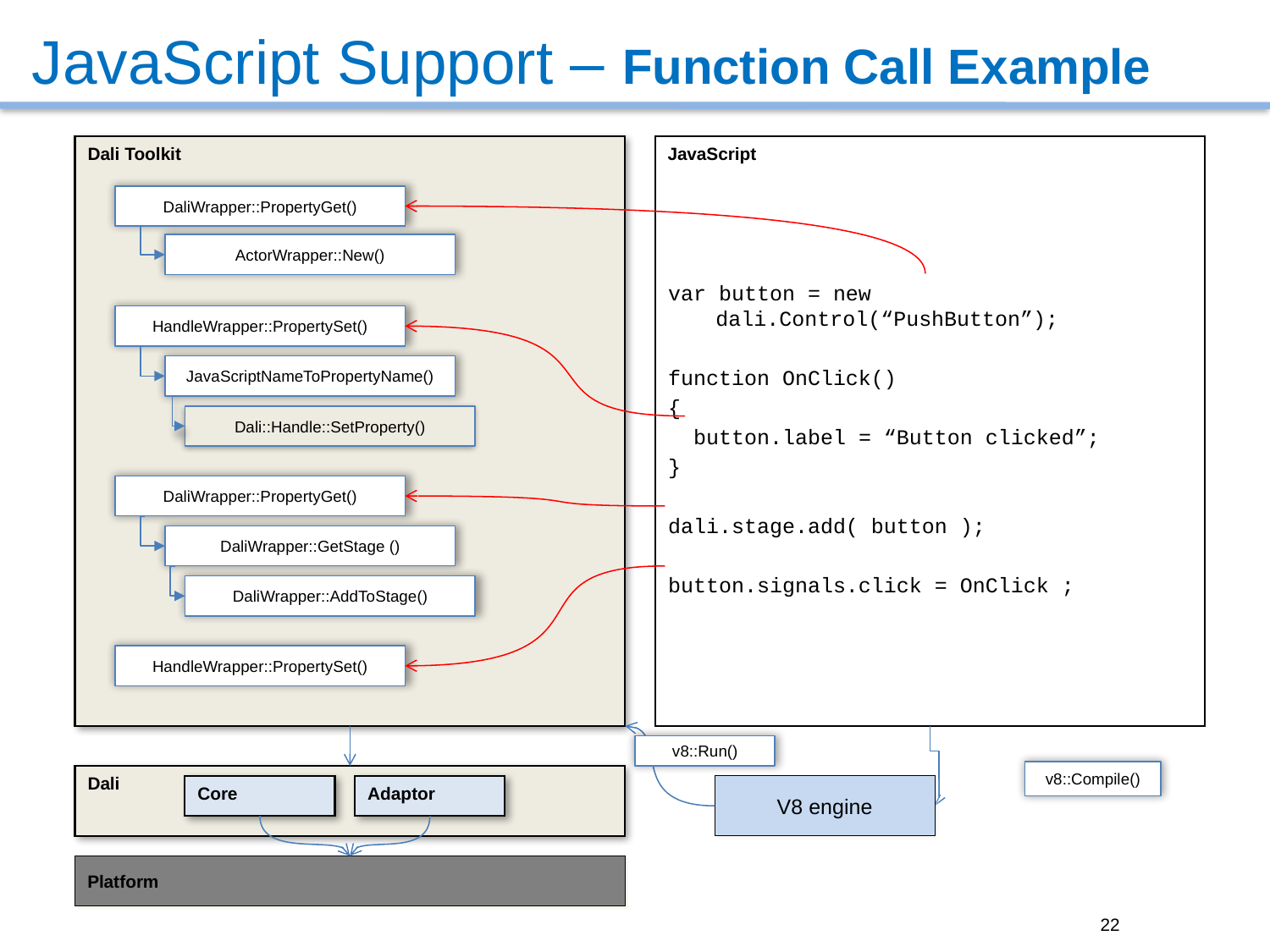

# JavaScript Support – Function Call Example
Dali Toolkit
JavaScript
DaliWrapper::PropertyGet()
ActorWrapper::New()
var button = new dali.Control(“PushButton”);

function OnClick()
{
  button.label = “Button clicked”;
}

dali.stage.add( button );

button.signals.click = OnClick ;
HandleWrapper::PropertySet()
JavaScriptNameToPropertyName()
Dali::Handle::SetProperty()
DaliWrapper::PropertyGet()
DaliWrapper::GetStage ()
DaliWrapper::AddToStage()
HandleWrapper::PropertySet()
v8::Run()
v8::Compile()
Dali
Core
Adaptor
V8 engine
Platform
22